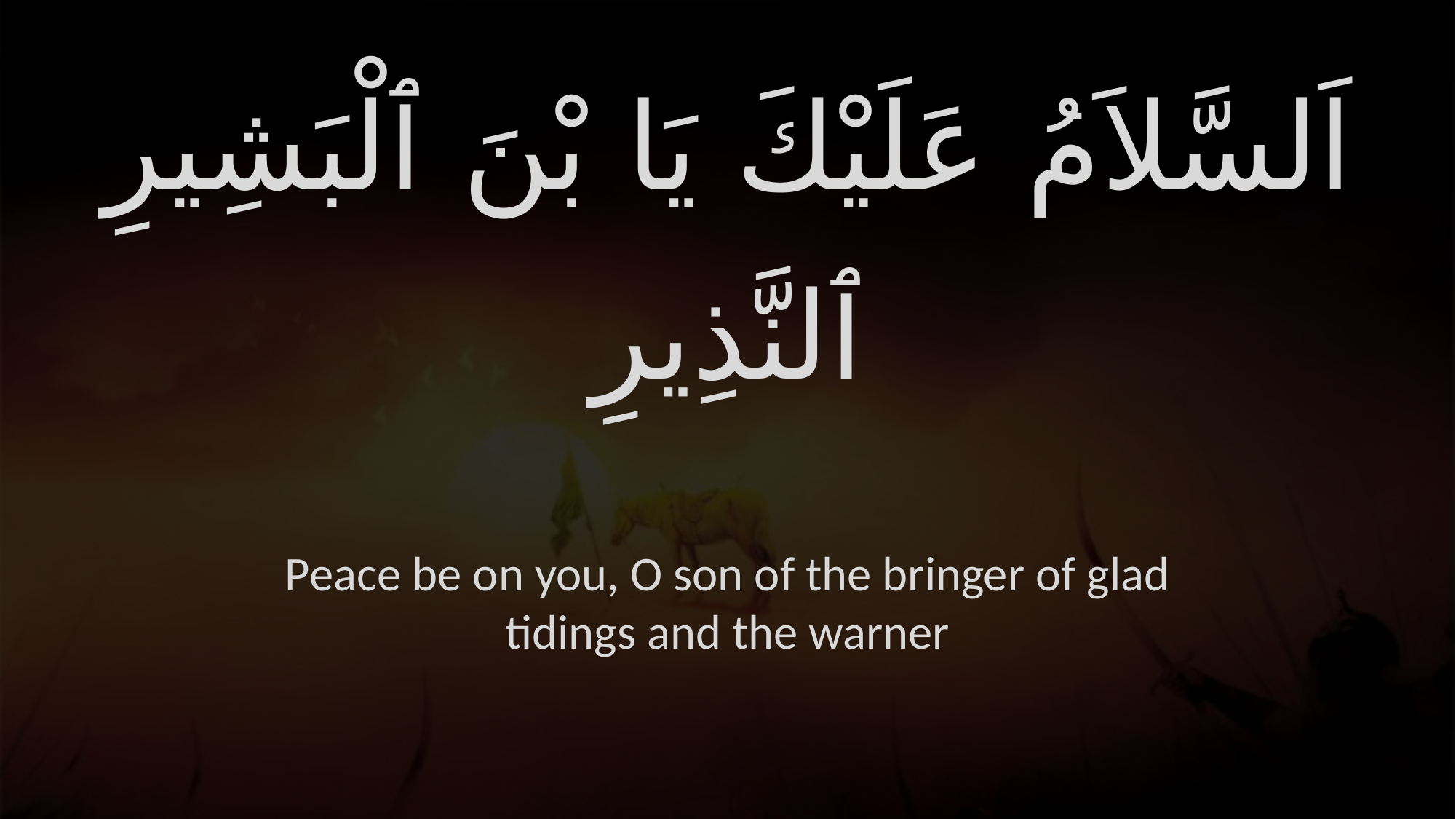

# اَلسَّلاَمُ عَلَيْكَ يَا بْنَ ٱلْبَشِيرِ ٱلنَّذِيرِ
Peace be on you, O son of the bringer of glad tidings and the warner